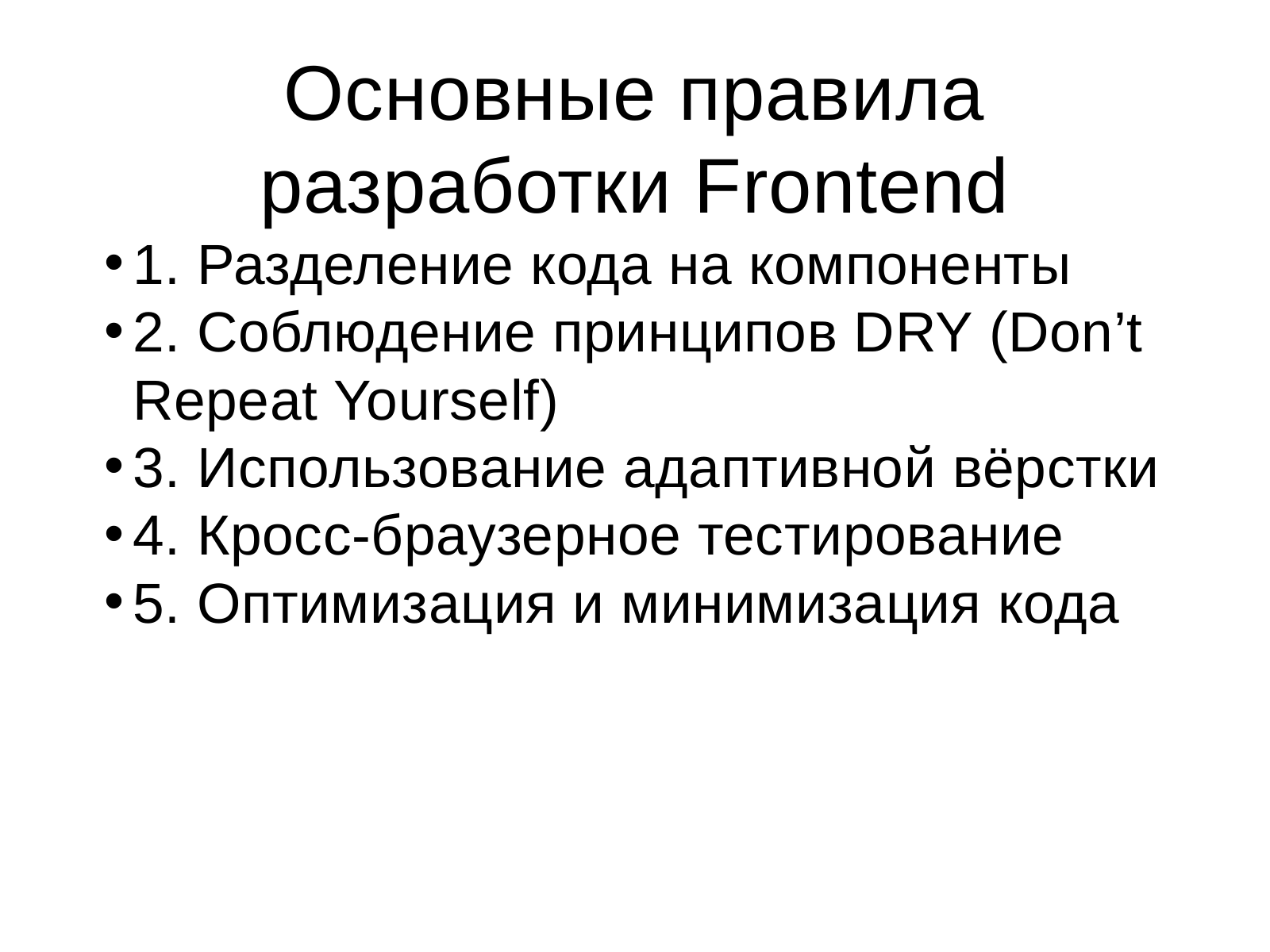

Основные правила разработки Frontend
1. Разделение кода на компоненты
2. Соблюдение принципов DRY (Don’t Repeat Yourself)
3. Использование адаптивной вёрстки
4. Кросс-браузерное тестирование
5. Оптимизация и минимизация кода